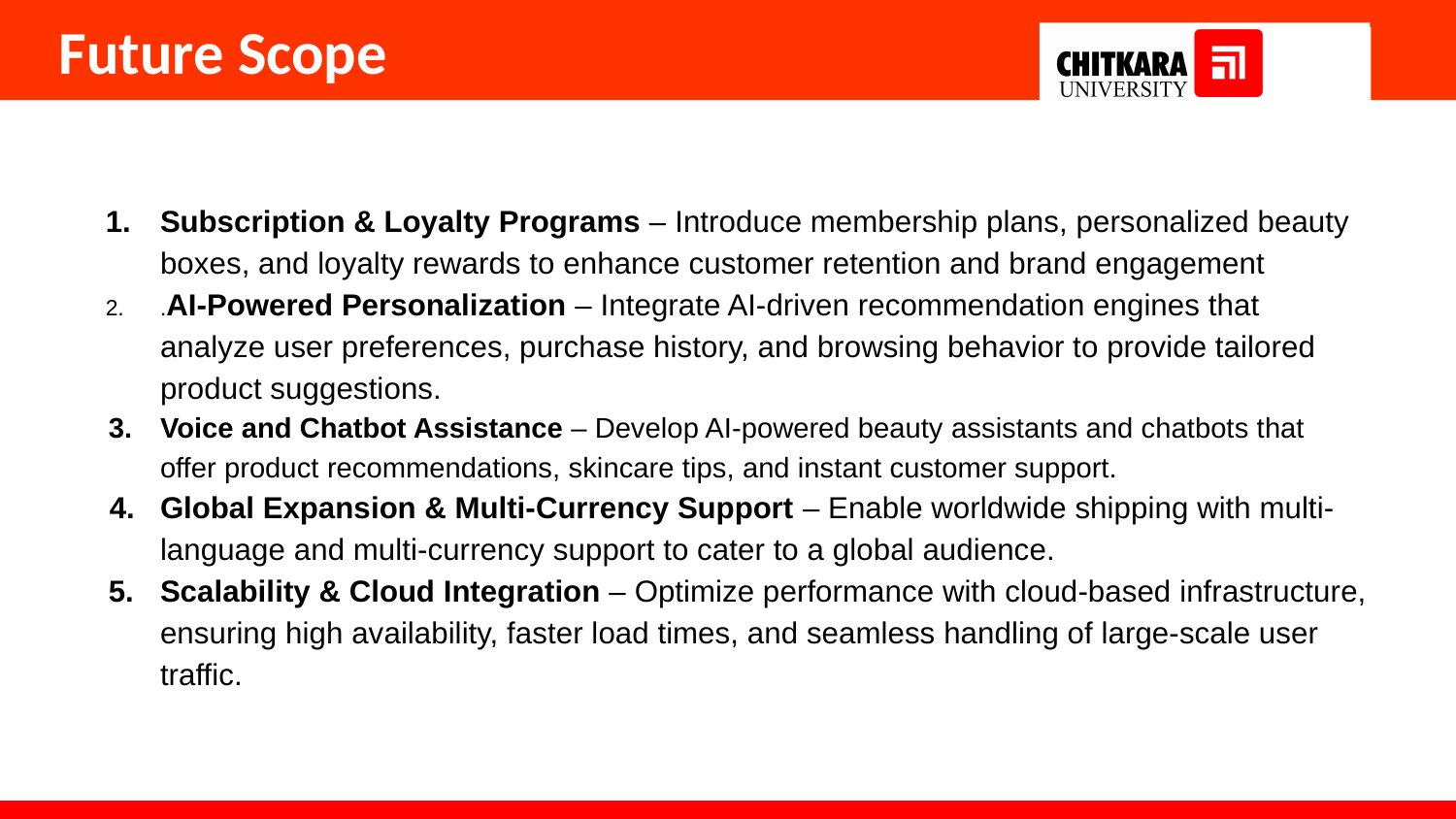

# Future Scope

Subscription & Loyalty Programs – Introduce membership plans, personalized beauty boxes, and loyalty rewards to enhance customer retention and brand engagement
.AI-Powered Personalization – Integrate AI-driven recommendation engines that analyze user preferences, purchase history, and browsing behavior to provide tailored product suggestions.
Voice and Chatbot Assistance – Develop AI-powered beauty assistants and chatbots that offer product recommendations, skincare tips, and instant customer support.
Global Expansion & Multi-Currency Support – Enable worldwide shipping with multi-language and multi-currency support to cater to a global audience.
Scalability & Cloud Integration – Optimize performance with cloud-based infrastructure, ensuring high availability, faster load times, and seamless handling of large-scale user traffic.